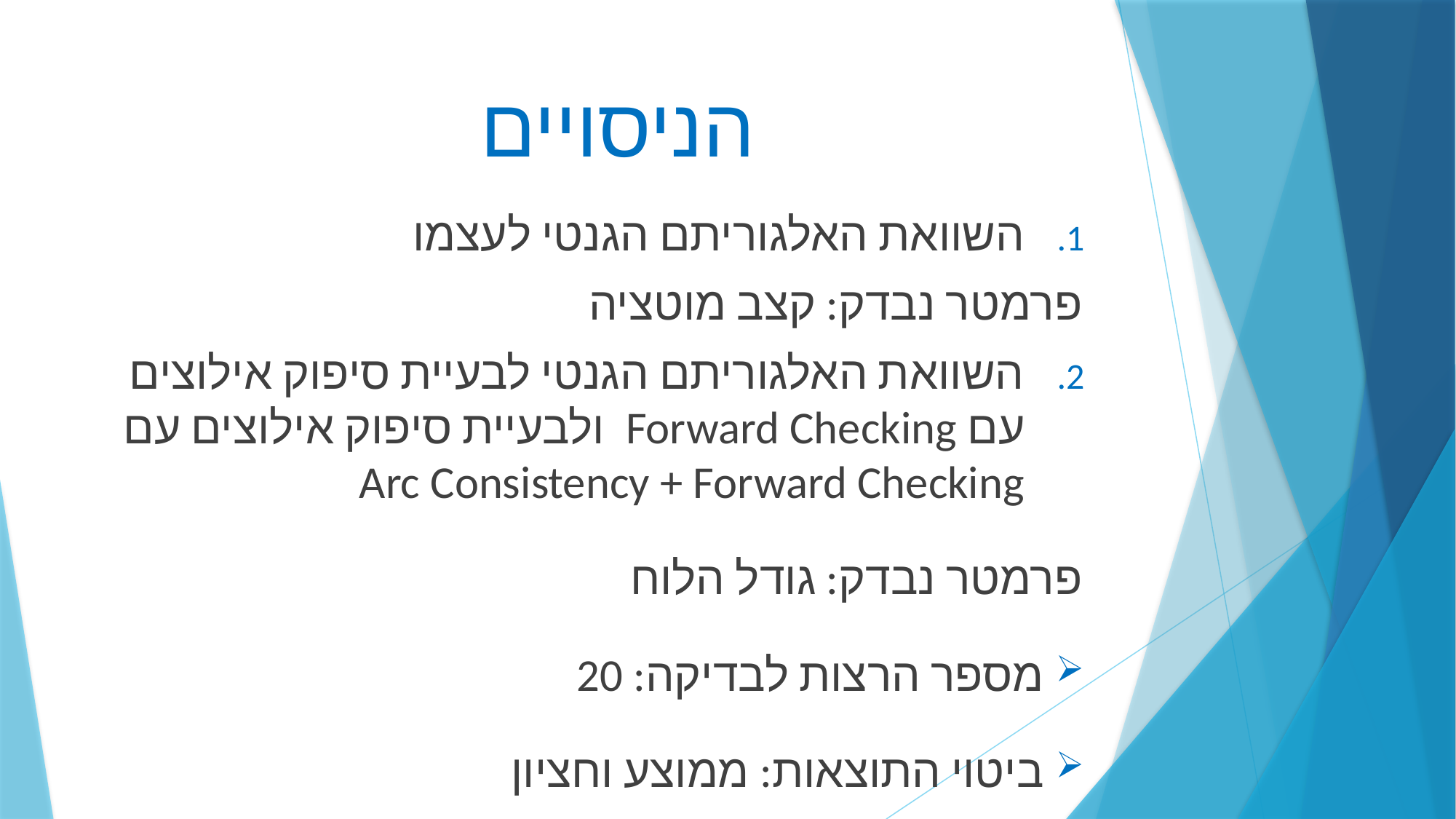

# הניסויים
השוואת האלגוריתם הגנטי לעצמו
	פרמטר נבדק: קצב מוטציה
השוואת האלגוריתם הגנטי לבעיית סיפוק אילוצים עם Forward Checking  ולבעיית סיפוק אילוצים עם Arc Consistency + Forward Checking
	פרמטר נבדק: גודל הלוח
מספר הרצות לבדיקה: 20
ביטוי התוצאות: ממוצע וחציון